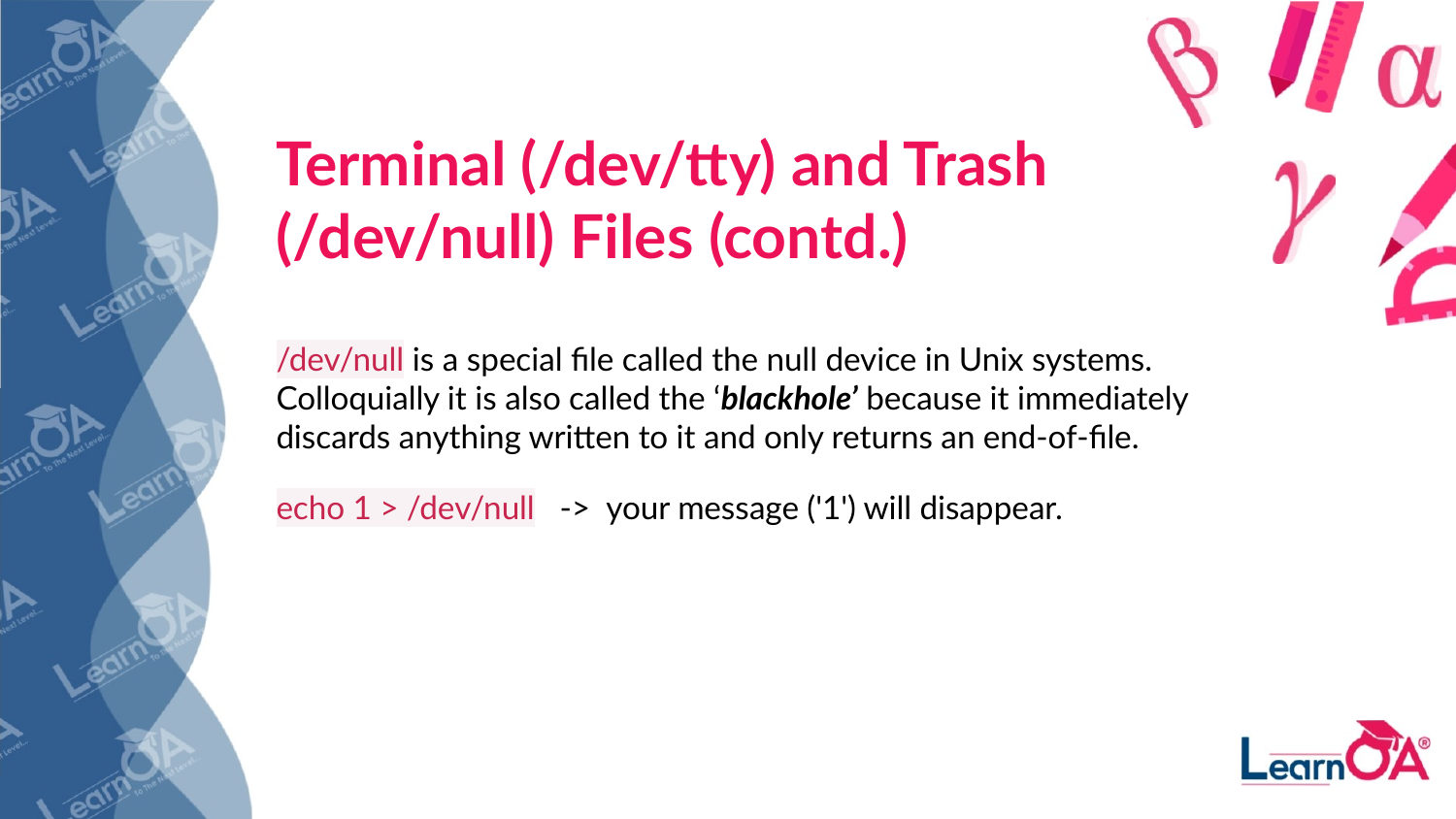

Terminal (/dev/tty) and Trash (/dev/null) Files (contd.)
/dev/null is a special file called the null device in Unix systems. Colloquially it is also called the ‘blackhole’ because it immediately discards anything written to it and only returns an end-of-file.
echo 1 > /dev/null   ->  your message ('1') will disappear.